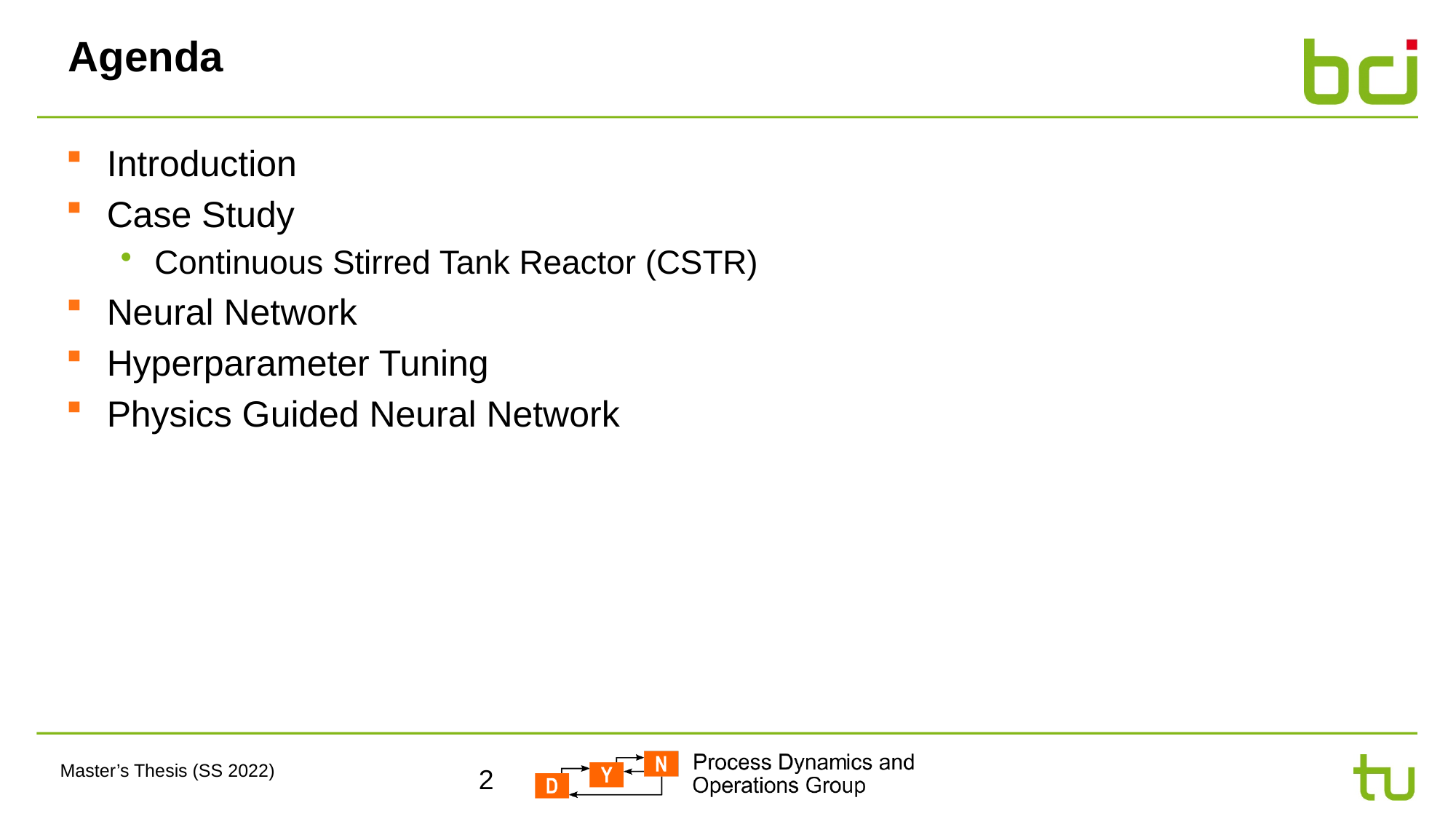

# Agenda
Introduction
Case Study
Continuous Stirred Tank Reactor (CSTR)
Neural Network
Hyperparameter Tuning
Physics Guided Neural Network

2